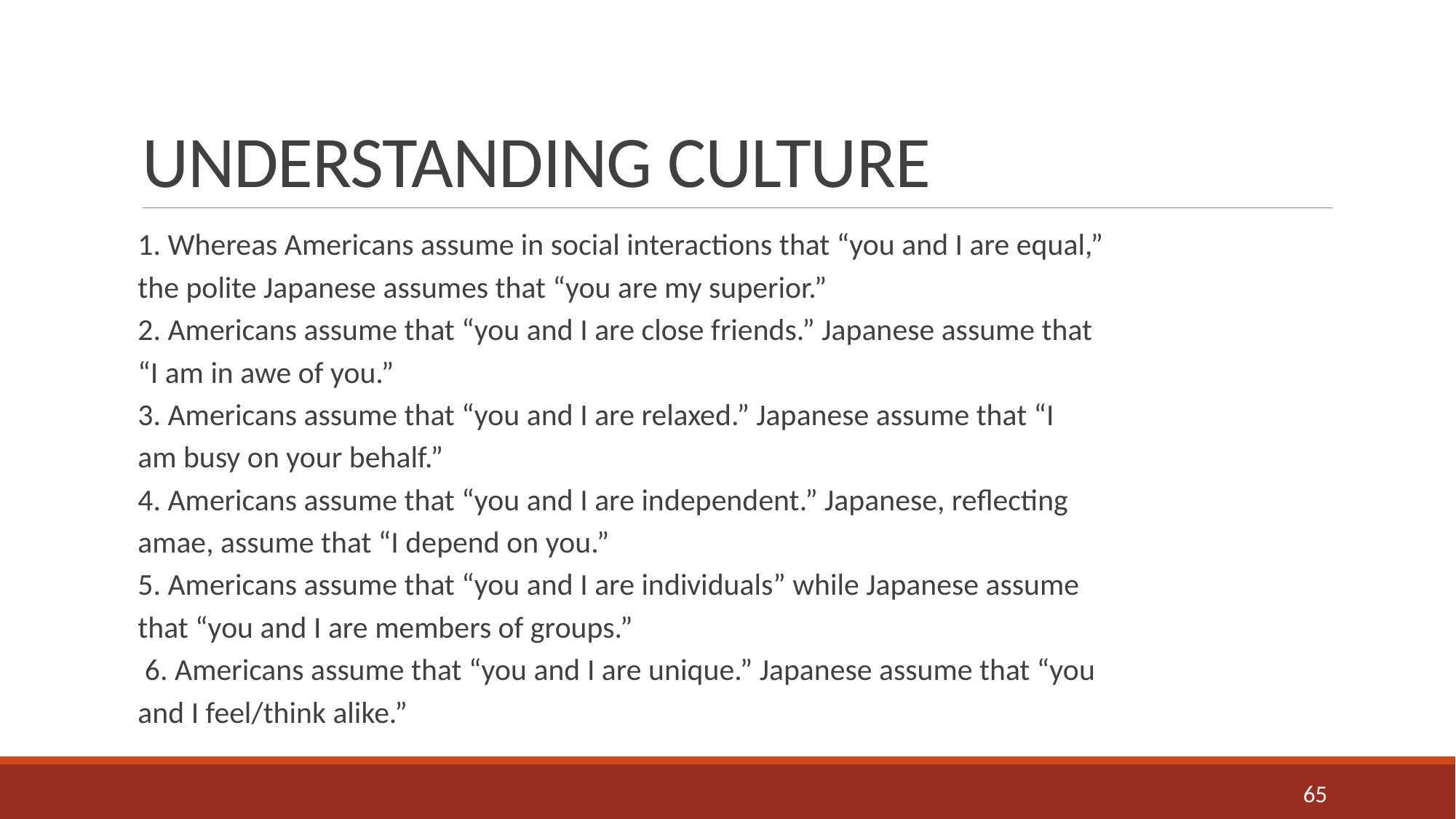

# UNDERSTANDING CULTURE
1. Whereas Americans assume in social interactions that “you and I are equal,”
the polite Japanese assumes that “you are my superior.”
2. Americans assume that “you and I are close friends.” Japanese assume that
“I am in awe of you.”
3. Americans assume that “you and I are relaxed.” Japanese assume that “I
am busy on your behalf.”
4. Americans assume that “you and I are independent.” Japanese, reflecting
amae, assume that “I depend on you.”
5. Americans assume that “you and I are individuals” while Japanese assume
that “you and I are members of groups.”
 6. Americans assume that “you and I are unique.” Japanese assume that “you
and I feel/think alike.”
65